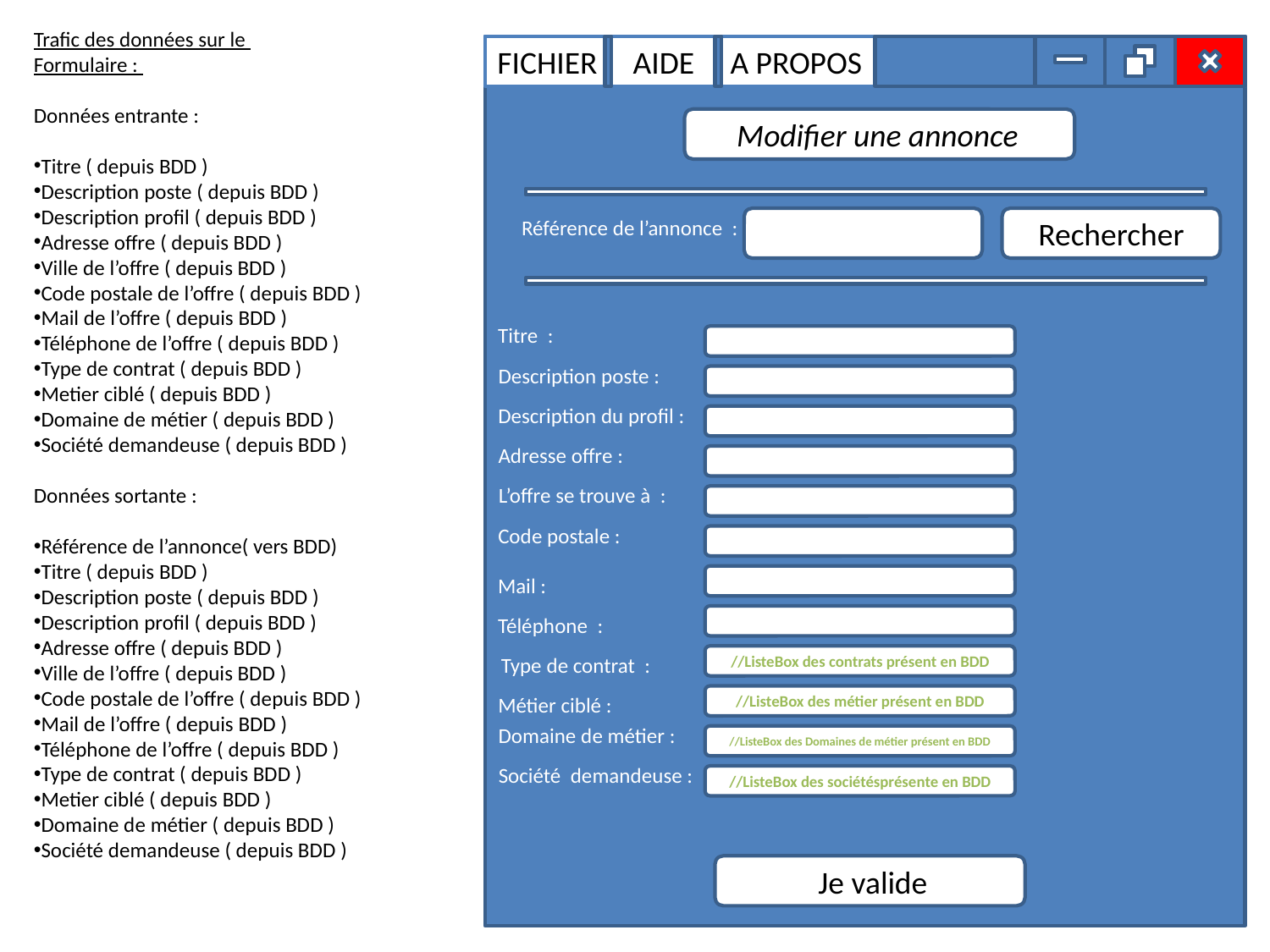

Trafic des données sur le
Formulaire :

Données entrante :

Titre ( depuis BDD )
Description poste ( depuis BDD )
Description profil ( depuis BDD )
Adresse offre ( depuis BDD )
Ville de l’offre ( depuis BDD )
Code postale de l’offre ( depuis BDD )
Mail de l’offre ( depuis BDD )
Téléphone de l’offre ( depuis BDD )
Type de contrat ( depuis BDD )
Metier ciblé ( depuis BDD )
Domaine de métier ( depuis BDD )
Société demandeuse ( depuis BDD )

Données sortante :

Référence de l’annonce( vers BDD)
Titre ( depuis BDD )
Description poste ( depuis BDD )
Description profil ( depuis BDD )
Adresse offre ( depuis BDD )
Ville de l’offre ( depuis BDD )
Code postale de l’offre ( depuis BDD )
Mail de l’offre ( depuis BDD )
Téléphone de l’offre ( depuis BDD )
Type de contrat ( depuis BDD )
Metier ciblé ( depuis BDD )
Domaine de métier ( depuis BDD )
Société demandeuse ( depuis BDD )

FICHIER     AIDE     A PROPOS

Modifier une annonce

Référence de l’annonce  :

Rechercher

Titre  :

Description poste :

Description du profil :

Adresse offre :

L’offre se trouve à  :

Code postale :

Mail :

Téléphone  :

Type de contrat  :
//ListeBox des contrats présent en BDD
Métier ciblé :
//ListeBox des métier présent en BDD
Domaine de métier :
//ListeBox des Domaines de métier présent en BDD
Société  demandeuse :
//ListeBox des sociétésprésente en BDD

Je valide